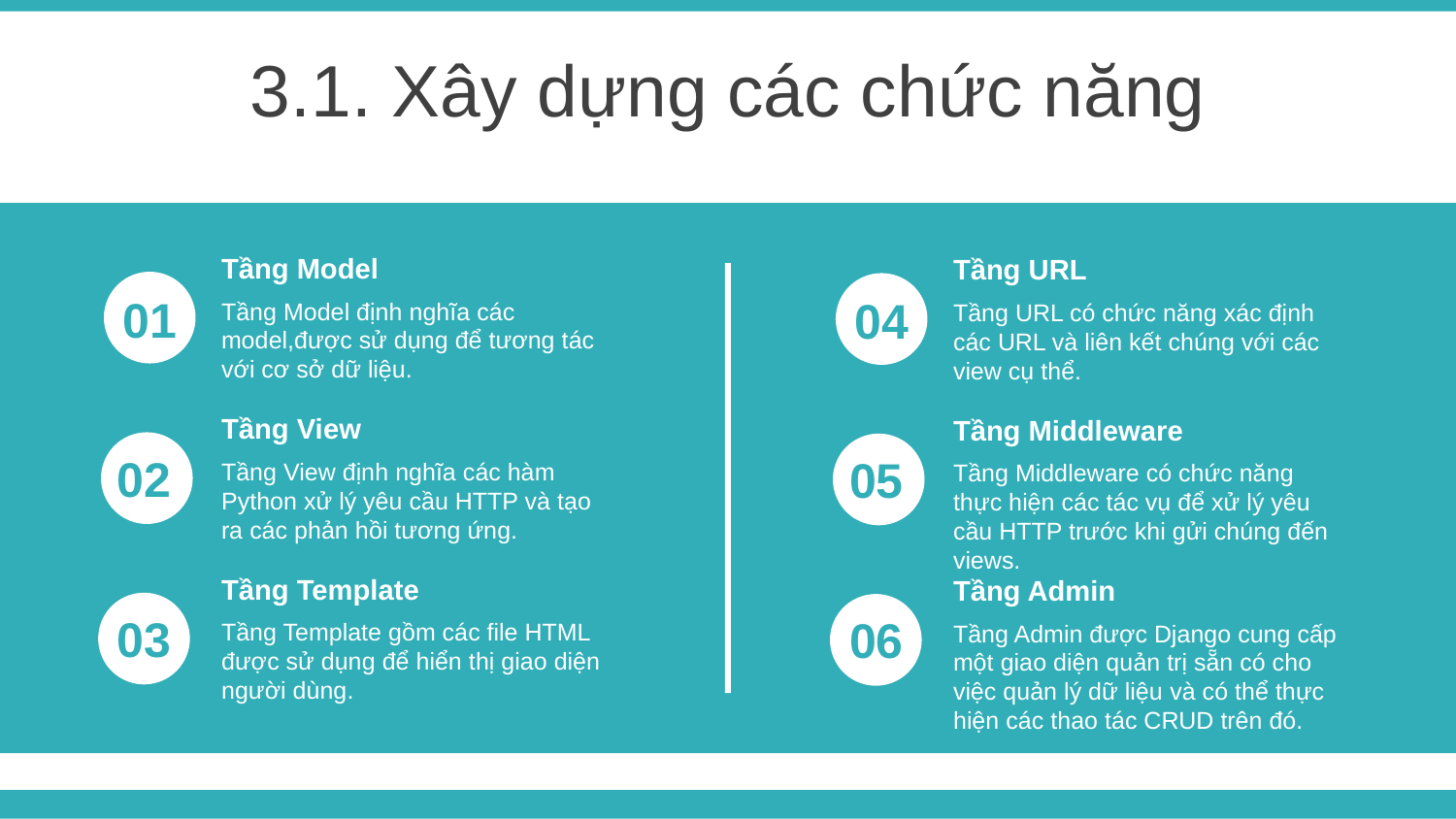

3.1. Xây dựng các chức năng

Tầng Model
Tầng Model định nghĩa các model,được sử dụng để tương tác với cơ sở dữ liệu.
Tầng URL
Tầng URL có chức năng xác định các URL và liên kết chúng với các view cụ thể.

01
04
Tầng View
Tầng View định nghĩa các hàm Python xử lý yêu cầu HTTP và tạo ra các phản hồi tương ứng.
Tầng Middleware
Tầng Middleware có chức năng thực hiện các tác vụ để xử lý yêu cầu HTTP trước khi gửi chúng đến views.

02
05
Tầng Template
Tầng Template gồm các file HTML được sử dụng để hiển thị giao diện người dùng.
Tầng Admin
Tầng Admin được Django cung cấp một giao diện quản trị sẵn có cho việc quản lý dữ liệu và có thể thực hiện các thao tác CRUD trên đó.

03
06